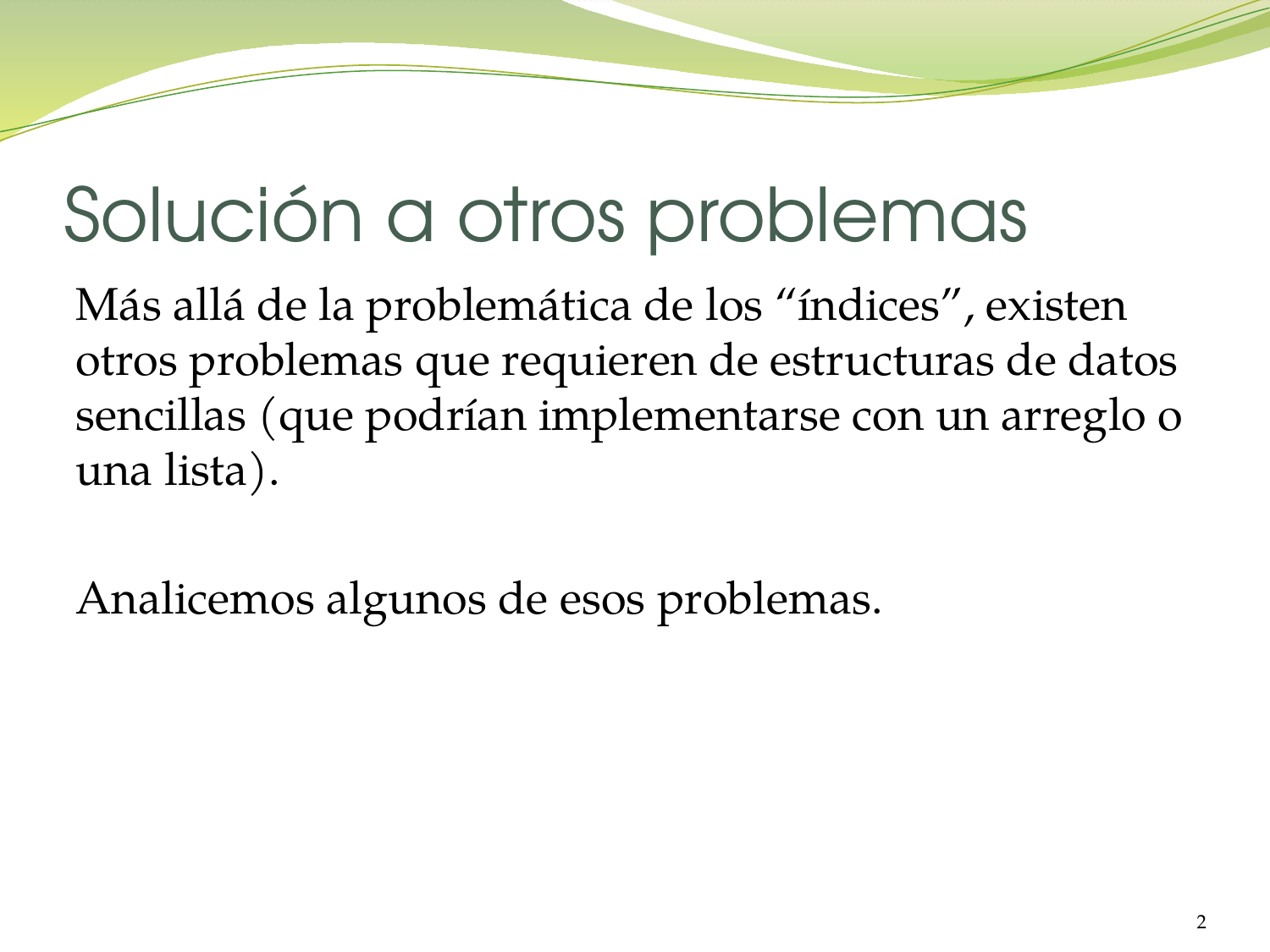

# Solución a otros problemas
Más allá de la problemática de los “índices”, existen otros problemas que requieren de estructuras de datos sencillas (que podrían implementarse con un arreglo o una lista).

Analicemos algunos de esos problemas.
2